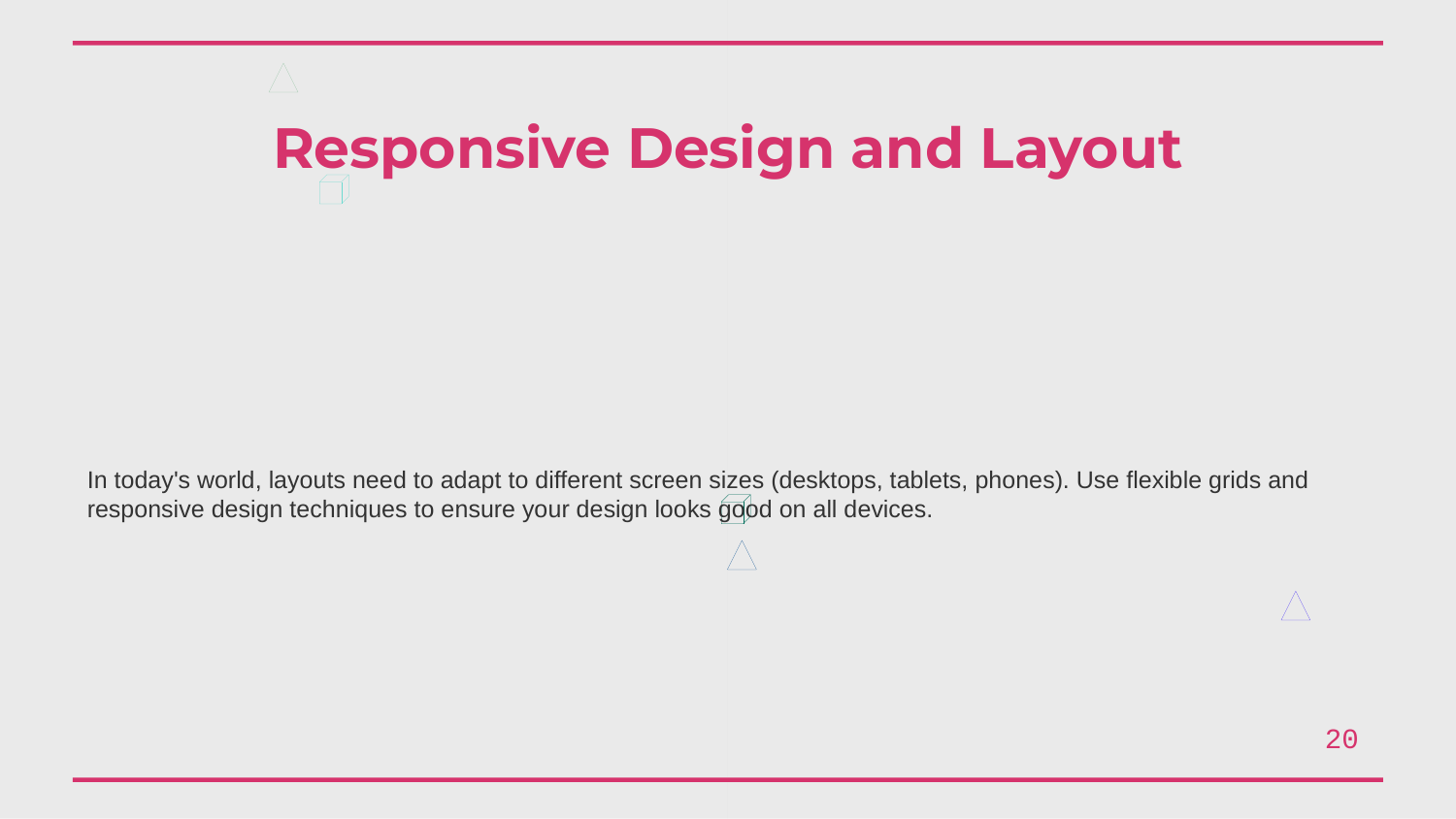

Responsive Design and Layout

In today's world, layouts need to adapt to different screen sizes (desktops, tablets, phones). Use flexible grids and responsive design techniques to ensure your design looks good on all devices.

20